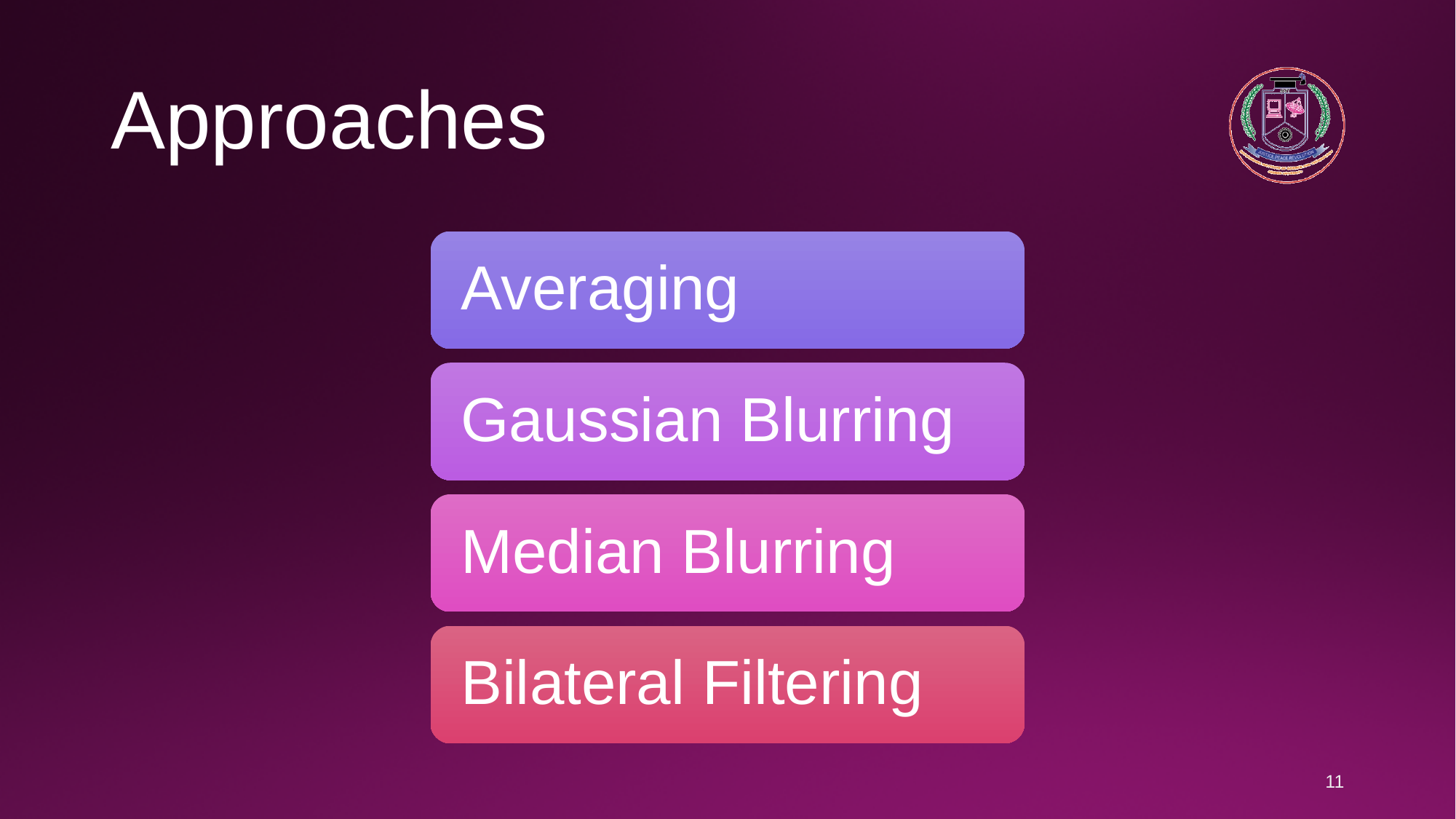

# Approaches
Averaging
Gaussian Blurring
Median Blurring
Bilateral Filtering
11